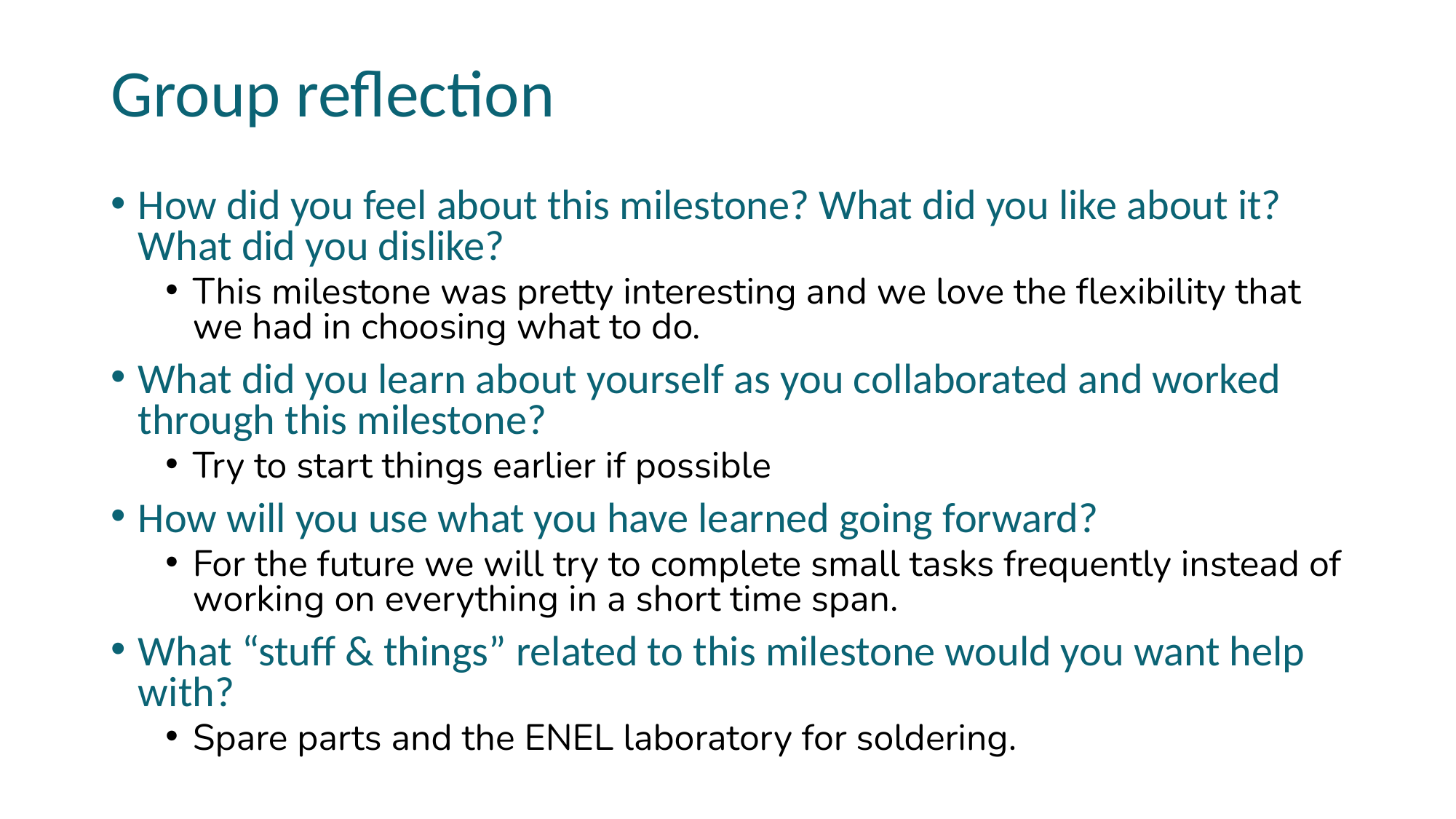

# Group reflection
How did you feel about this milestone? What did you like about it? What did you dislike?
This milestone was pretty interesting and we love the flexibility that we had in choosing what to do.
What did you learn about yourself as you collaborated and worked through this milestone?
Try to start things earlier if possible
How will you use what you have learned going forward?
For the future we will try to complete small tasks frequently instead of working on everything in a short time span.
What “stuff & things” related to this milestone would you want help with?
Spare parts and the ENEL laboratory for soldering.